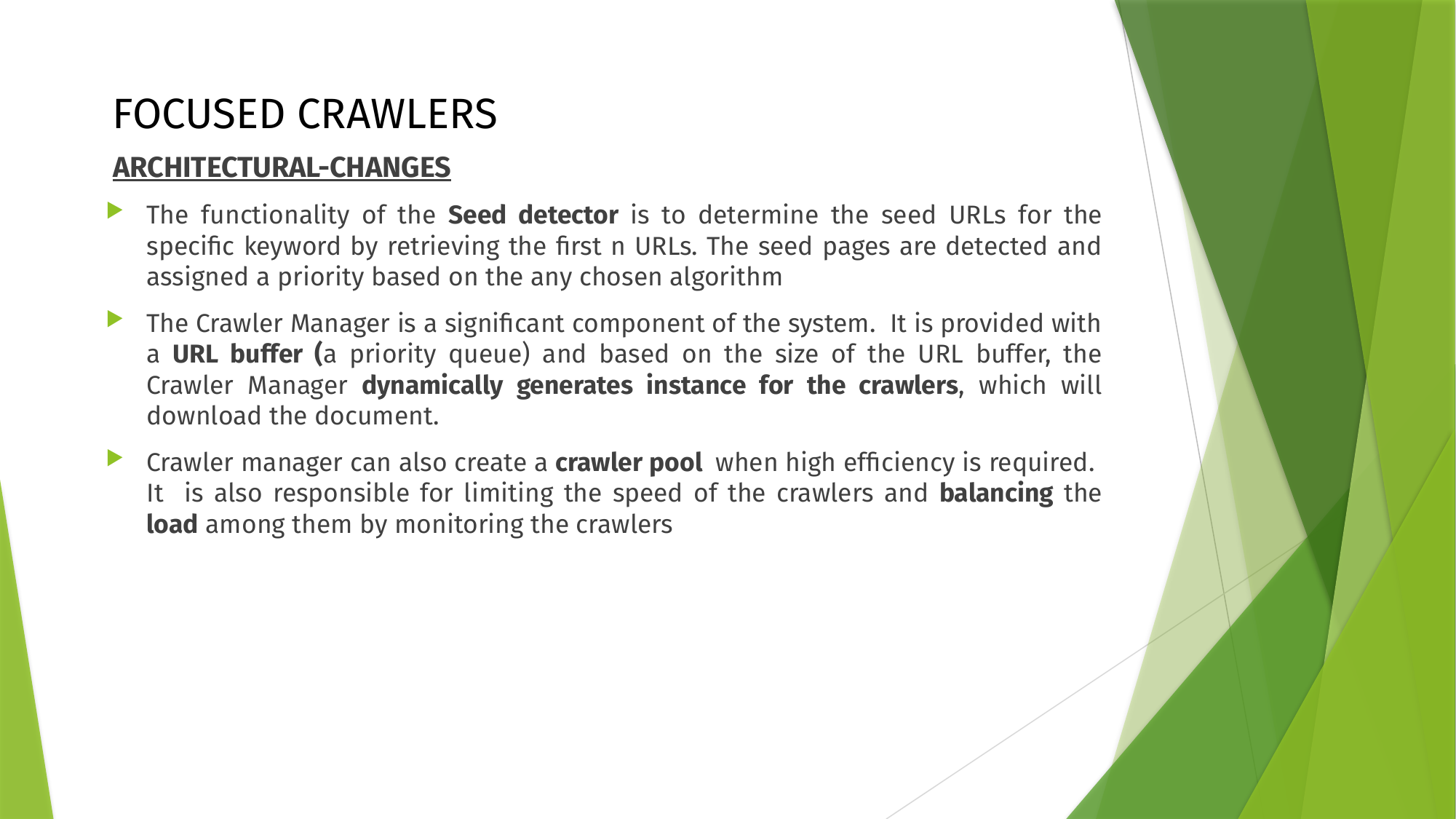

FOCUSED CRAWLERS
 ARCHITECTURAL-CHANGES
The functionality of the Seed detector is to determine the seed URLs for the specific keyword by retrieving the first n URLs. The seed pages are detected and assigned a priority based on the any chosen algorithm
The Crawler Manager is a significant component of the system.  It is provided with a URL buffer (a priority queue) and based on the size of the URL buffer, the Crawler Manager dynamically generates instance for the crawlers, which will download the document.
Crawler manager can also create a crawler pool  when high efficiency is required.  It  is also responsible for limiting the speed of the crawlers and balancing the load among them by monitoring the crawlers